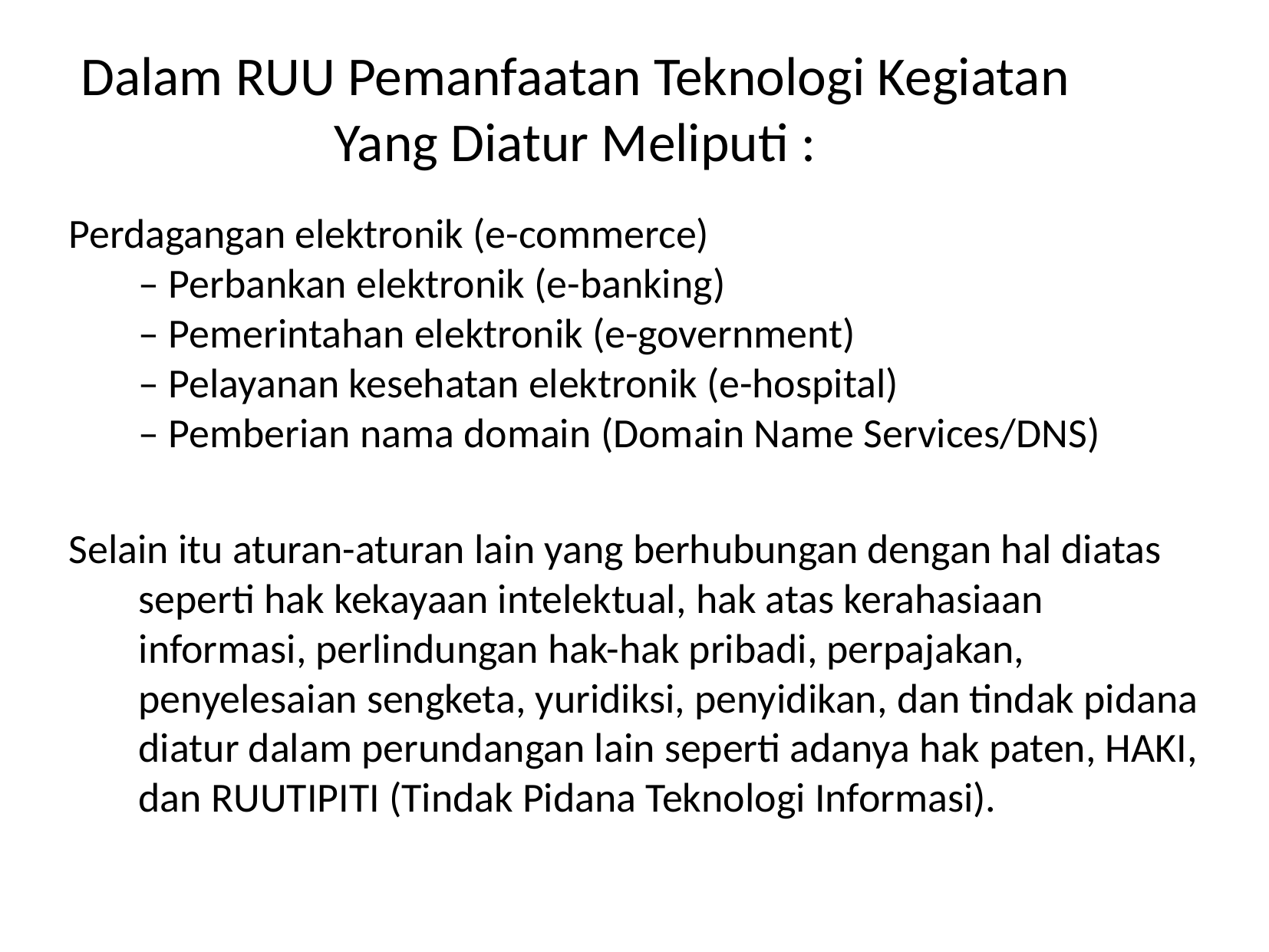

Dalam RUU Pemanfaatan Teknologi Kegiatan Yang Diatur Meliputi :
Perdagangan elektronik (e-commerce)
– Perbankan elektronik (e-banking)
– Pemerintahan elektronik (e-government)
– Pelayanan kesehatan elektronik (e-hospital)
– Pemberian nama domain (Domain Name Services/DNS)

Selain itu aturan-aturan lain yang berhubungan dengan hal diatas seperti hak kekayaan intelektual, hak atas kerahasiaan informasi, perlindungan hak-hak pribadi, perpajakan, penyelesaian sengketa, yuridiksi, penyidikan, dan tindak pidana diatur dalam perundangan lain seperti adanya hak paten, HAKI, dan RUUTIPITI (Tindak Pidana Teknologi Informasi).